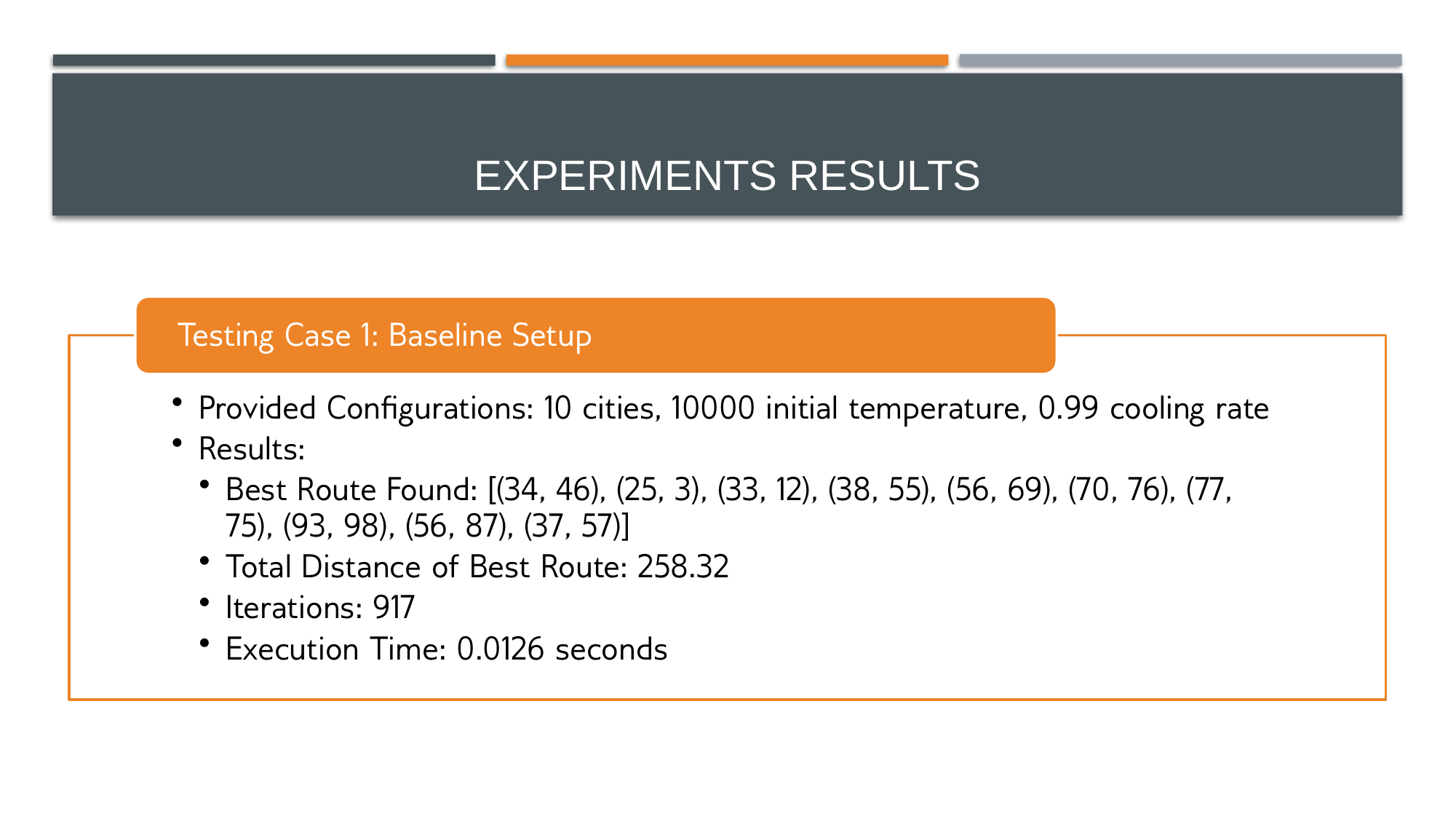

# Experiments Results
Provided Configurations: 10 cities, 10000 initial temperature, 0.99 cooling rate
Results:
Best Route Found: [(34, 46), (25, 3), (33, 12), (38, 55), (56, 69), (70, 76), (77, 75), (93, 98), (56, 87), (37, 57)]
Total Distance of Best Route: 258.32
Iterations: 917
Execution Time: 0.0126 seconds
Testing Case 1: Baseline Setup